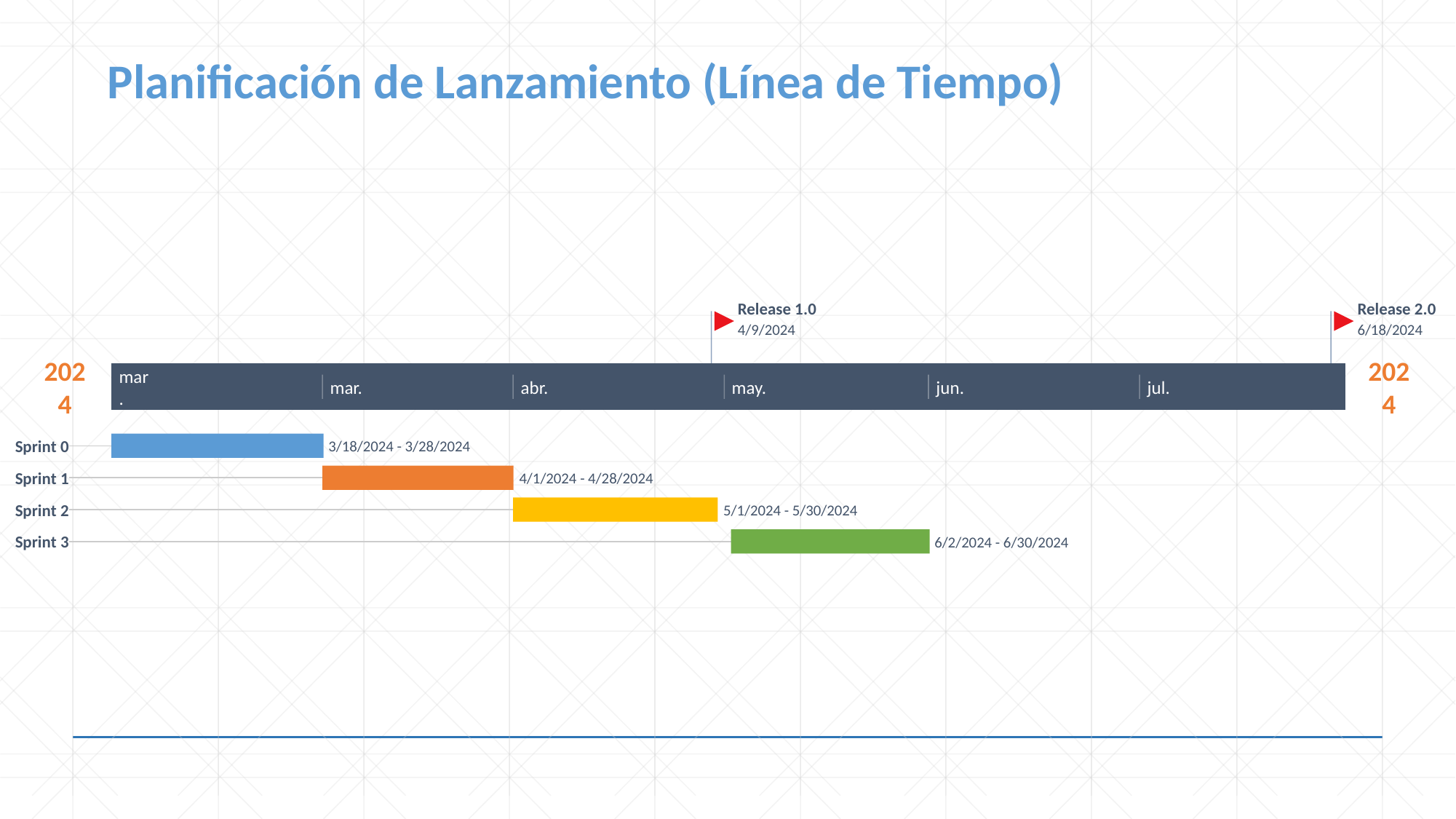

Planificación de Lanzamiento (Línea de Tiempo)
Release 1.0
Release 2.0

4/9/2024
6/18/2024

2024
2024
mar.
abr.
jun.
jul.
mar.
may.

Sprint 0
3/18/2024 - 3/28/2024

Sprint 1
4/1/2024 - 4/28/2024

Sprint 2
5/1/2024 - 5/30/2024

Sprint 3
6/2/2024 - 6/30/2024